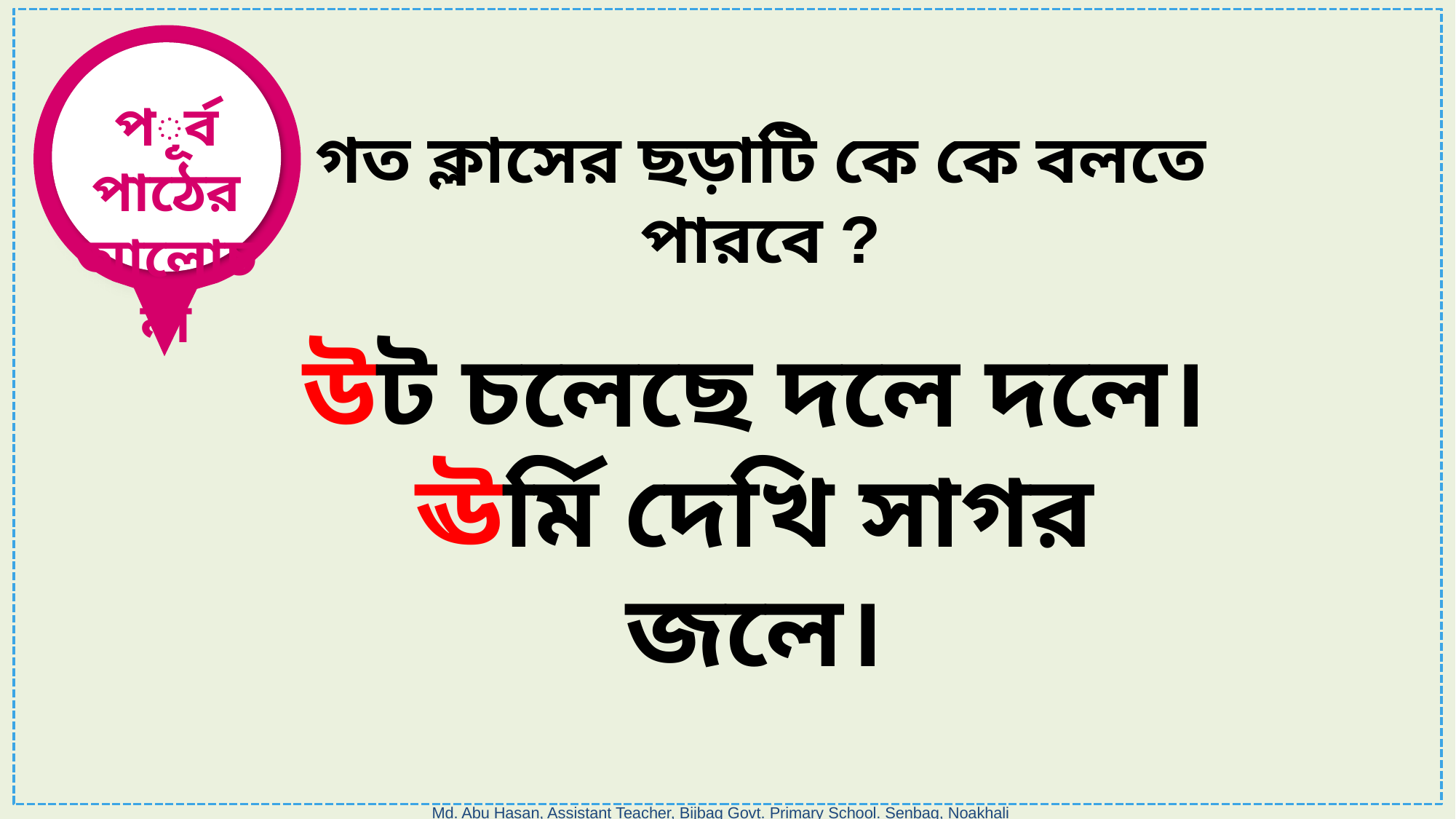

পূর্ব পাঠের আলোচনা

গত ক্লাসের ছড়াটি কে কে বলতে পারবে ?
উট চলেছে দলে দলে।
ঊর্মি দেখি সাগর জলে।